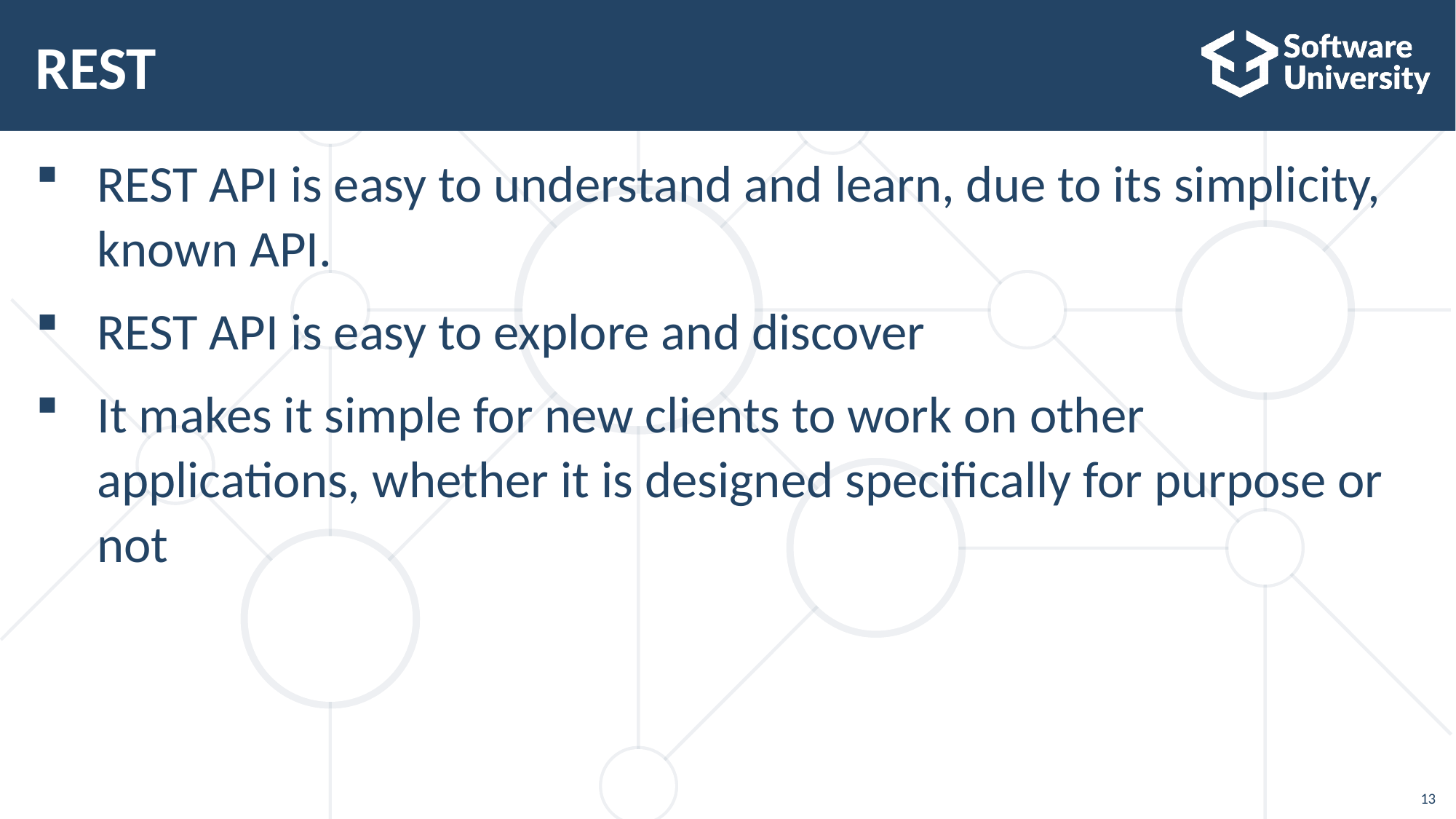

# REST
REST API is easy to understand and learn, due to its simplicity, known API.
REST API is easy to explore and discover
It makes it simple for new clients to work on other applications, whether it is designed specifically for purpose or not
13